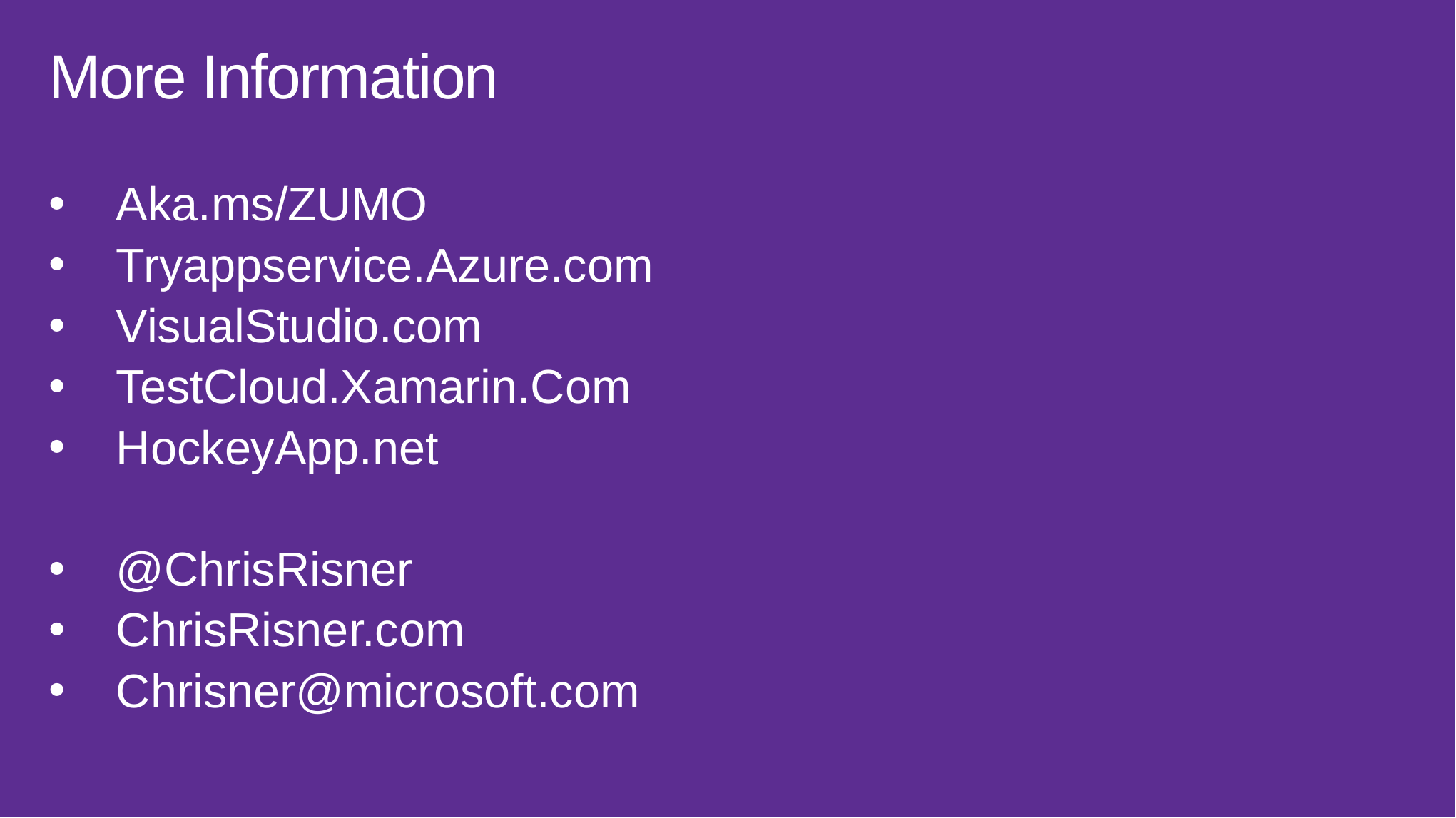

# More Information
Aka.ms/ZUMO
Tryappservice.Azure.com
VisualStudio.com
TestCloud.Xamarin.Com
HockeyApp.net

@ChrisRisner
ChrisRisner.com
Chrisner@microsoft.com